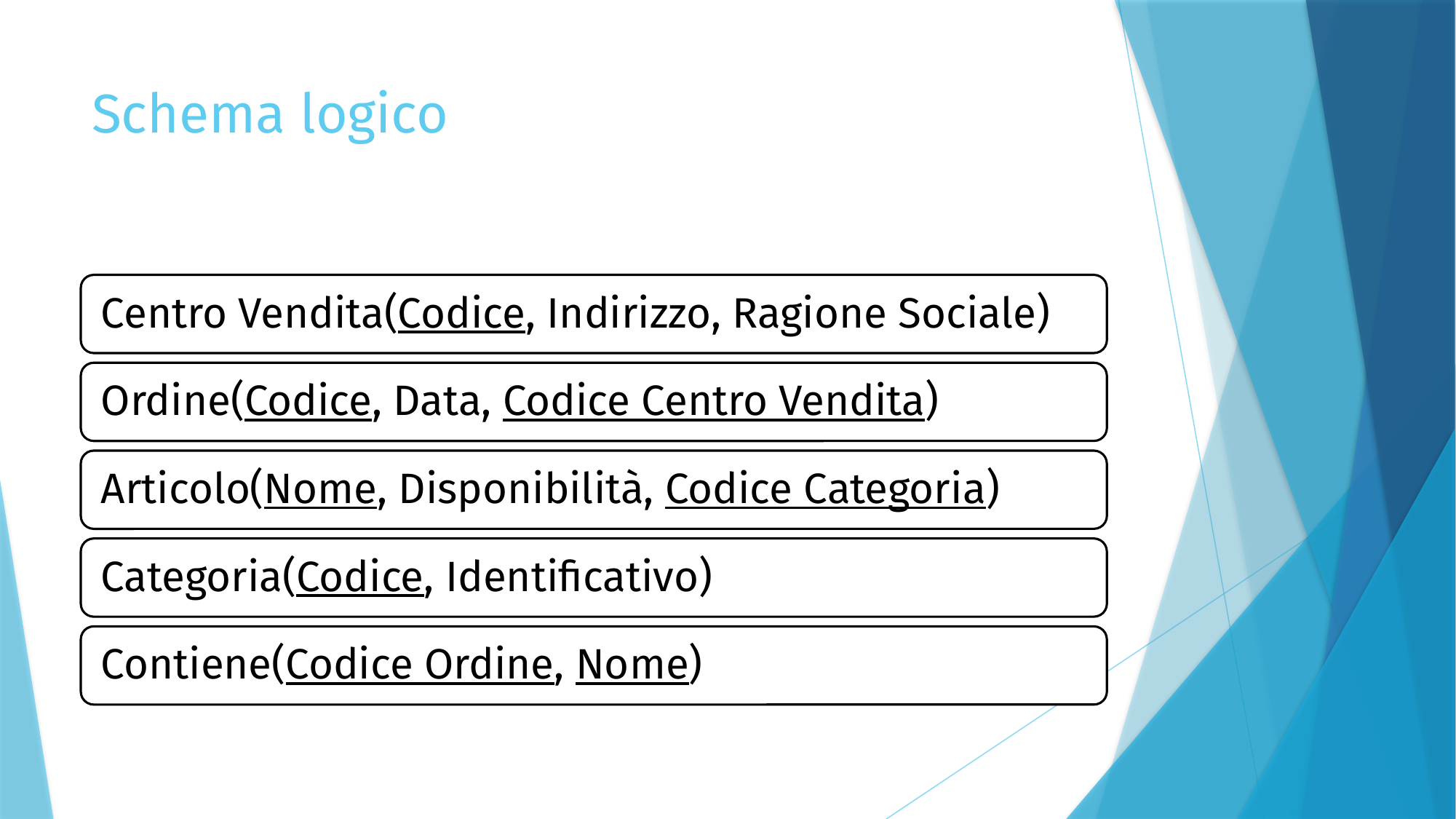

# Schema logico
Centro Vendita(Codice, Indirizzo, Ragione Sociale)
Ordine(Codice, Data, Codice Centro Vendita)
Articolo(Nome, Disponibilità, Codice Categoria)
Categoria(Codice, Identificativo)
Contiene(Codice Ordine, Nome)